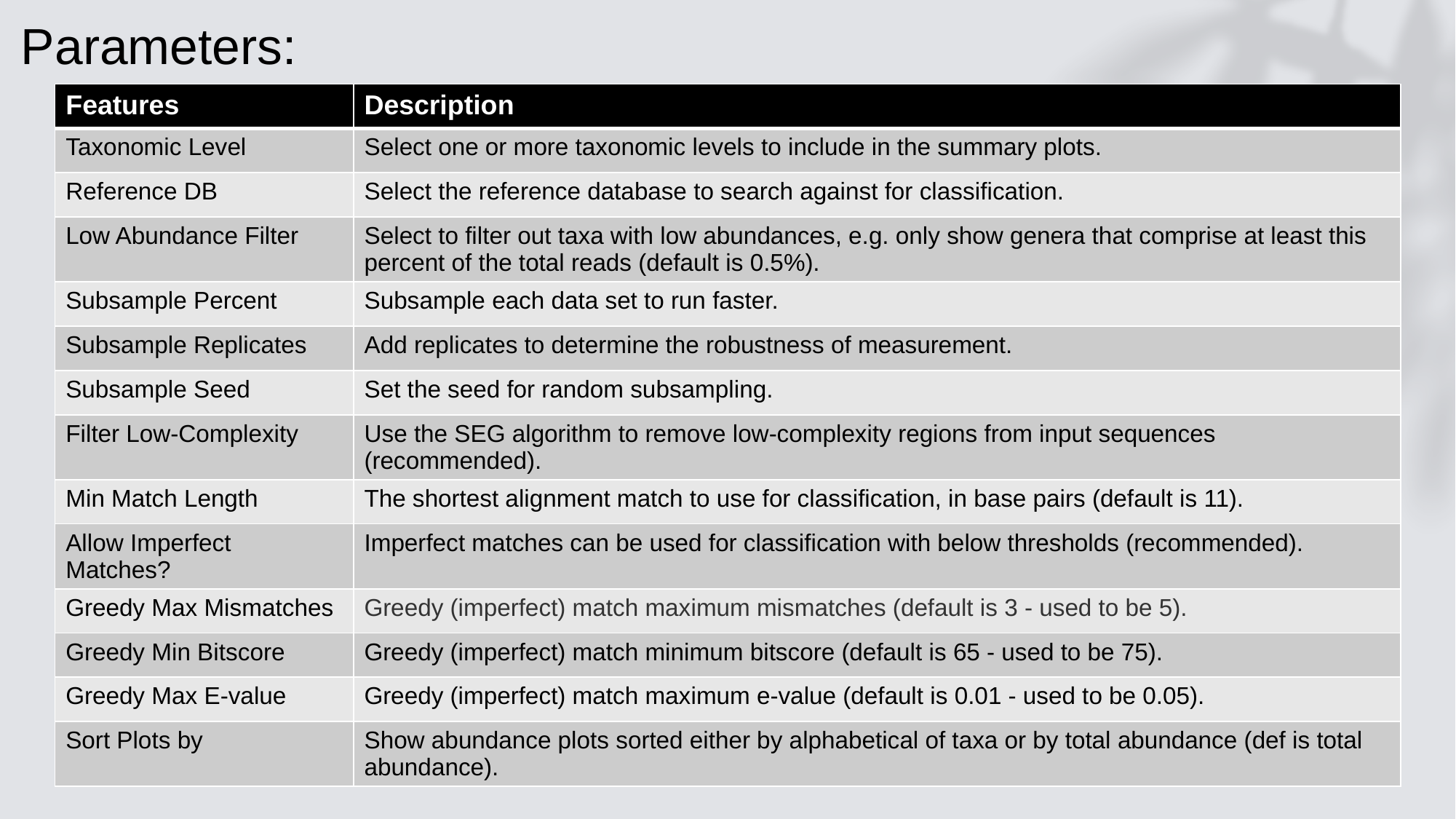

# Parameters:
| Features | Description |
| --- | --- |
| Taxonomic Level | Select one or more taxonomic levels to include in the summary plots. |
| Reference DB | Select the reference database to search against for classification. |
| Low Abundance Filter | Select to filter out taxa with low abundances, e.g. only show genera that comprise at least this percent of the total reads (default is 0.5%). |
| Subsample Percent | Subsample each data set to run faster. |
| Subsample Replicates | Add replicates to determine the robustness of measurement. |
| Subsample Seed | Set the seed for random subsampling. |
| Filter Low-Complexity | Use the SEG algorithm to remove low-complexity regions from input sequences (recommended). |
| Min Match Length | The shortest alignment match to use for classification, in base pairs (default is 11). |
| Allow Imperfect Matches? | Imperfect matches can be used for classification with below thresholds (recommended). |
| Greedy Max Mismatches | Greedy (imperfect) match maximum mismatches (default is 3 - used to be 5). |
| Greedy Min Bitscore | Greedy (imperfect) match minimum bitscore (default is 65 - used to be 75). |
| Greedy Max E-value | Greedy (imperfect) match maximum e-value (default is 0.01 - used to be 0.05). |
| Sort Plots by | Show abundance plots sorted either by alphabetical of taxa or by total abundance (def is total abundance). |